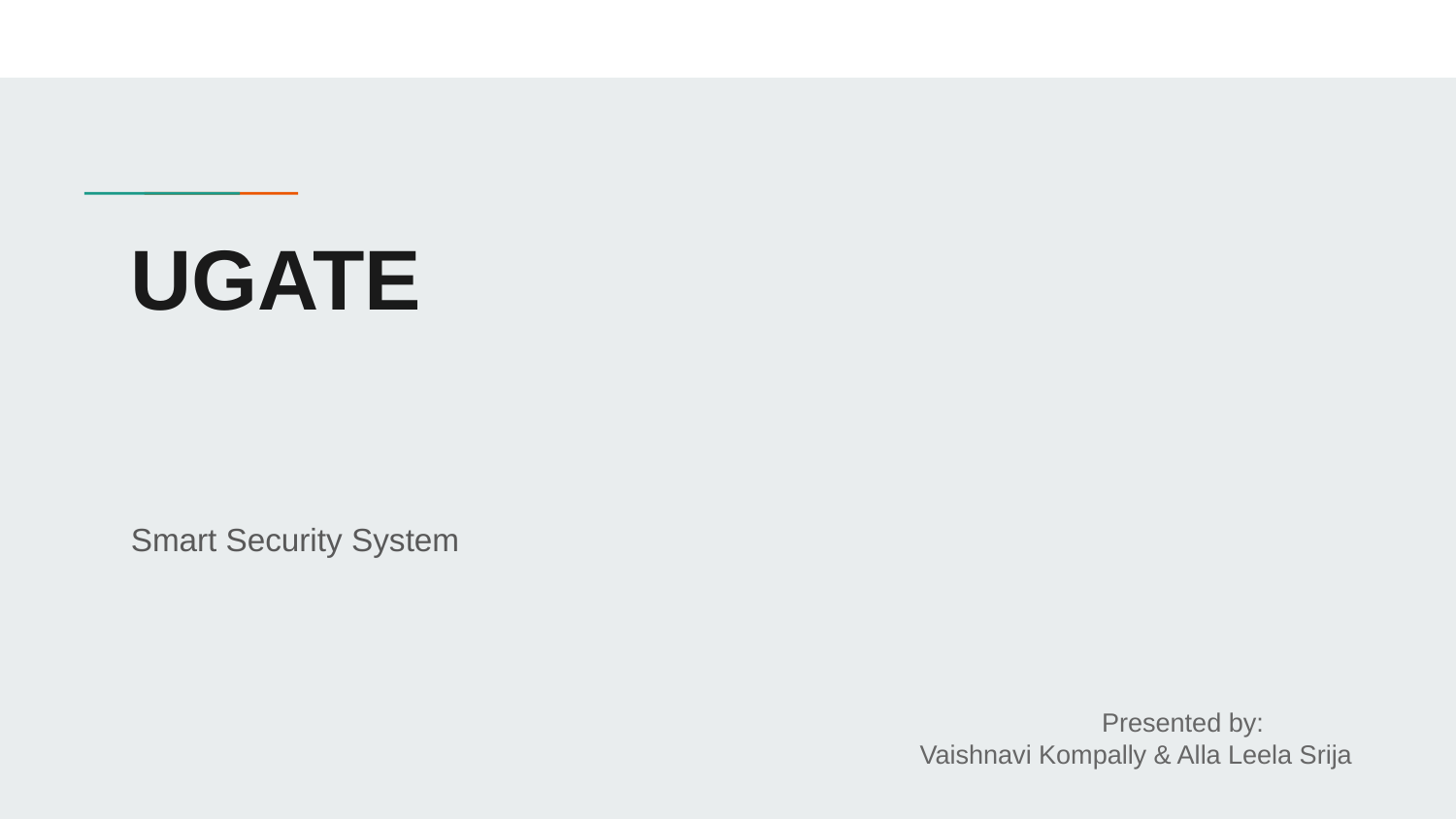

# UGATE

Smart Security System
                         Presented by:
Vaishnavi Kompally & Alla Leela Srija